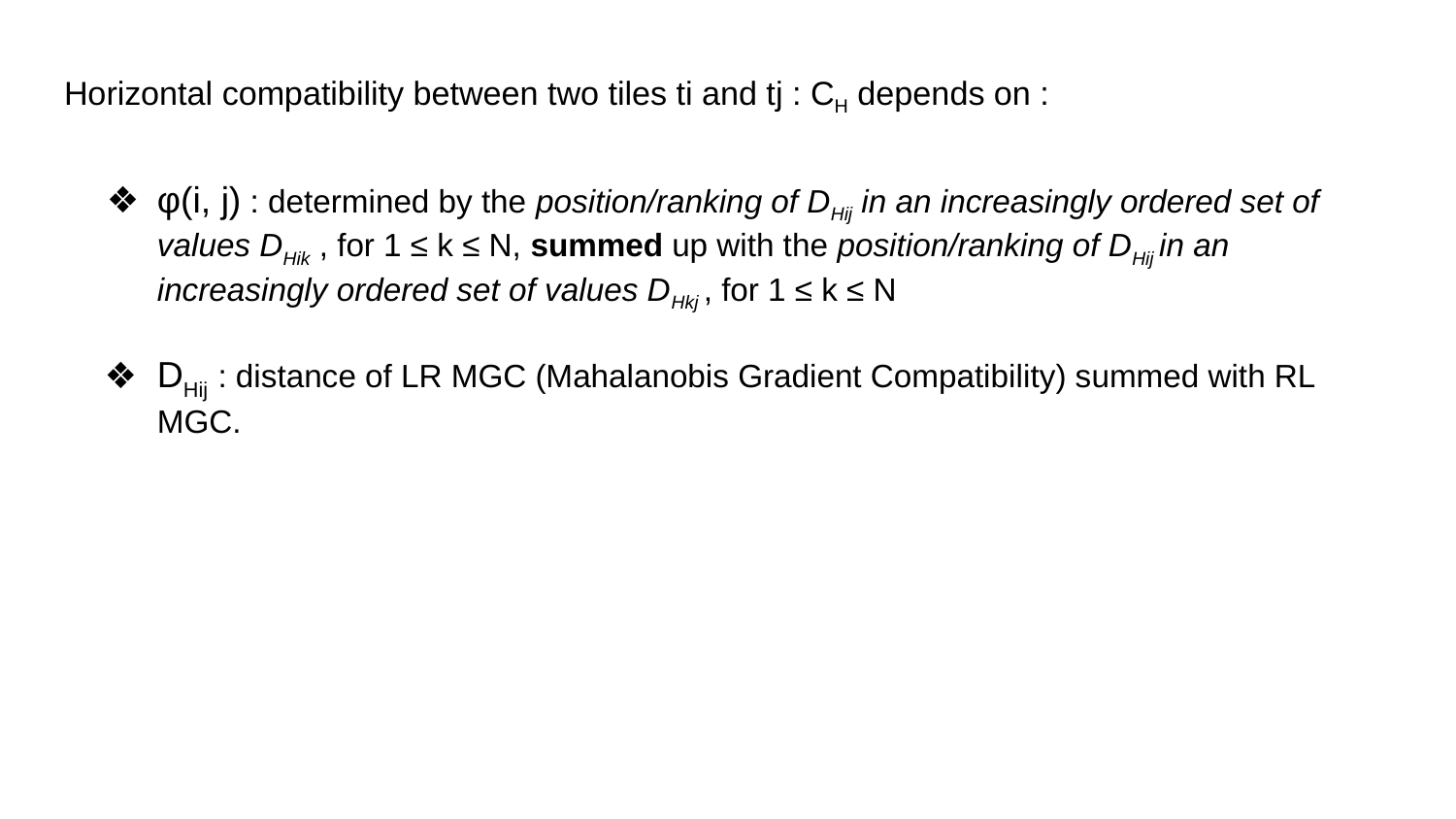

Horizontal compatibility between two tiles ti and tj : CH depends on :
φ(i, j) : determined by the position/ranking of DHij in an increasingly ordered set of values DHik , for 1 ≤ k ≤ N, summed up with the position/ranking of DHij in an increasingly ordered set of values DHkj , for 1 ≤ k ≤ N

DHij : distance of LR MGC (Mahalanobis Gradient Compatibility) summed with RL MGC.